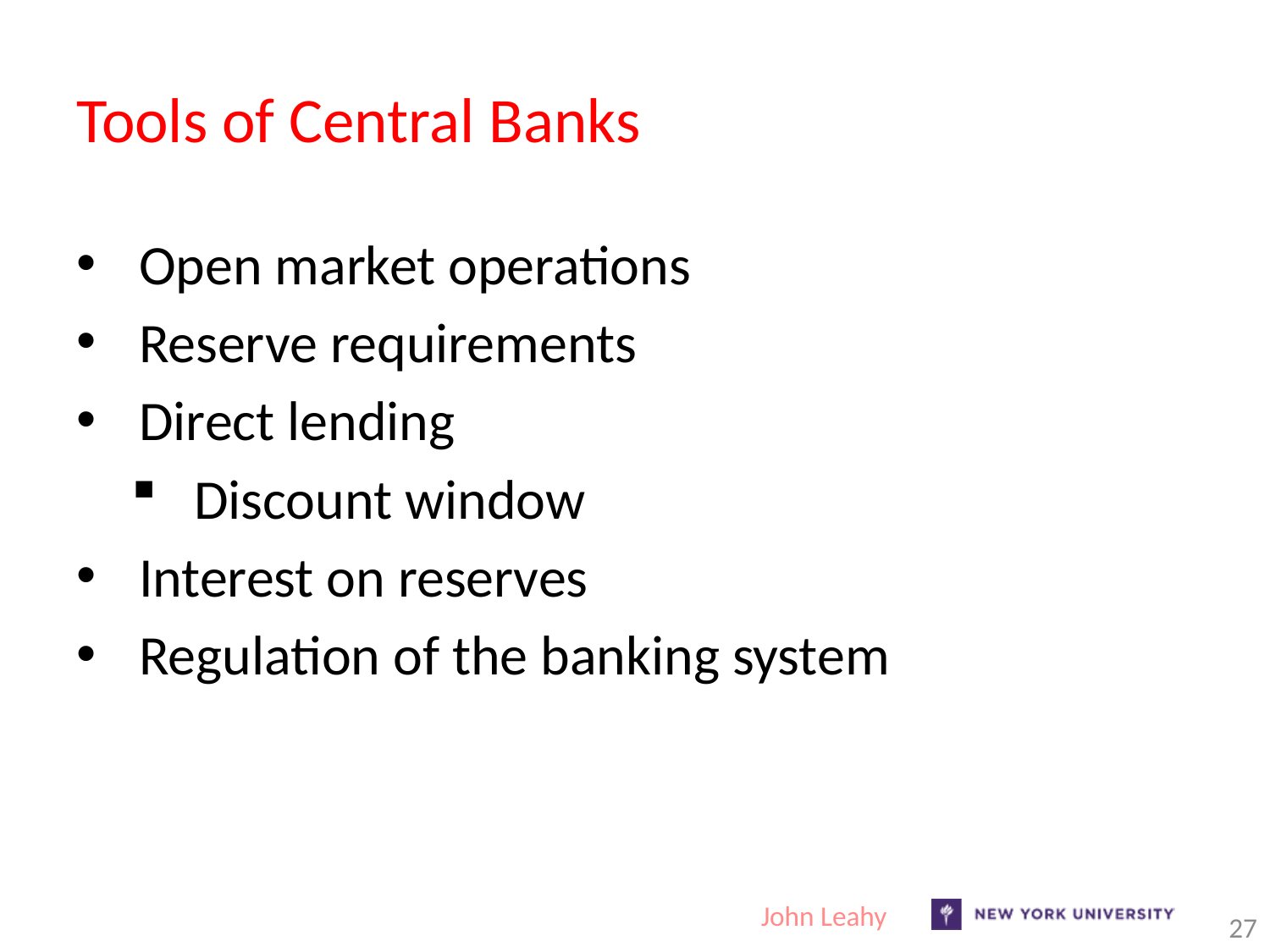

# Tools of Central Banks
Open market operations
Reserve requirements
Direct lending
Discount window
Interest on reserves
Regulation of the banking system

John Leahy
27